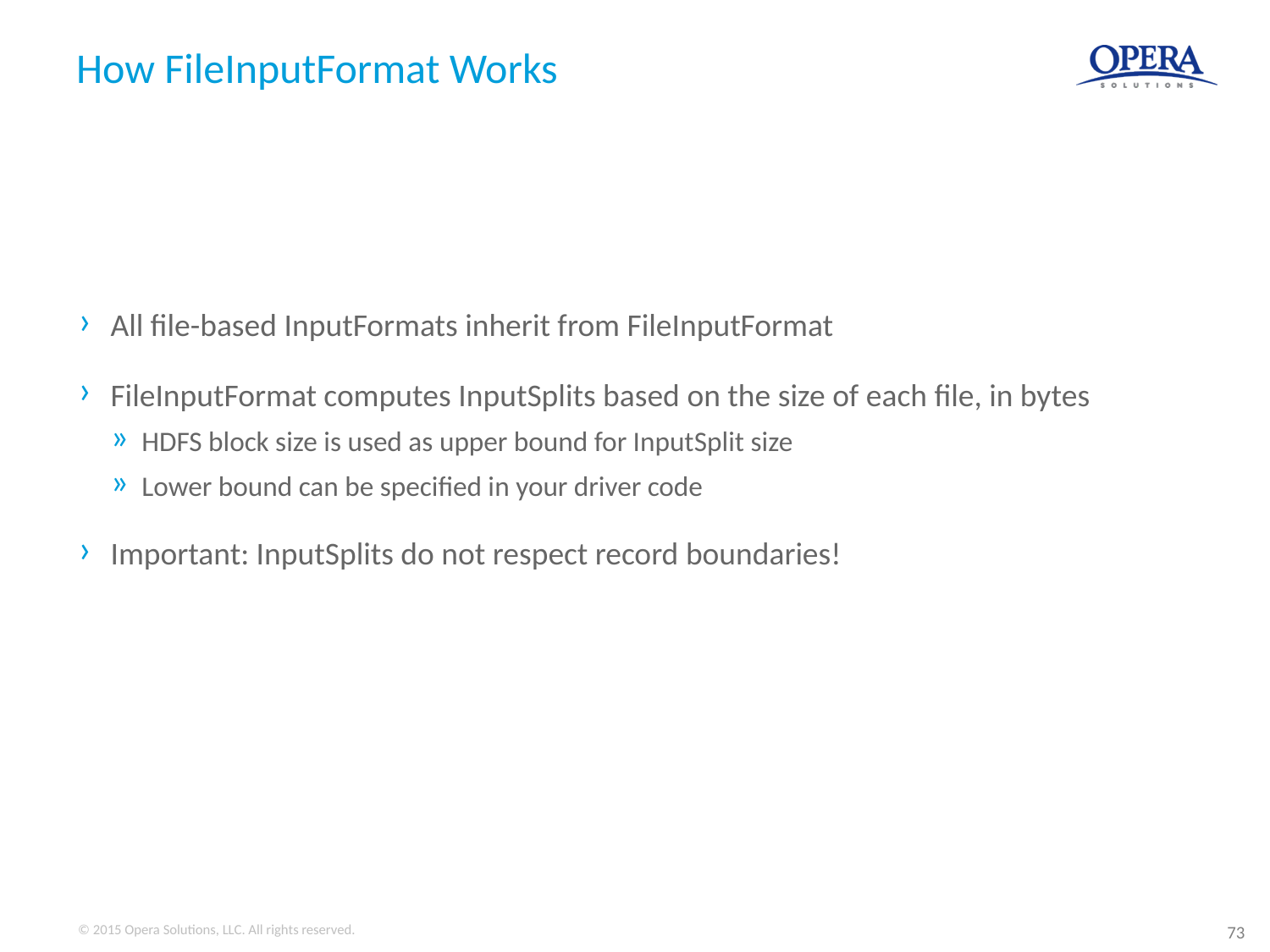

# How FileInputFormat Works
All file-based InputFormats inherit from FileInputFormat
FileInputFormat computes InputSplits based on the size of each file, in bytes
HDFS block size is used as upper bound for InputSplit size
Lower bound can be specified in your driver code
Important: InputSplits do not respect record boundaries!